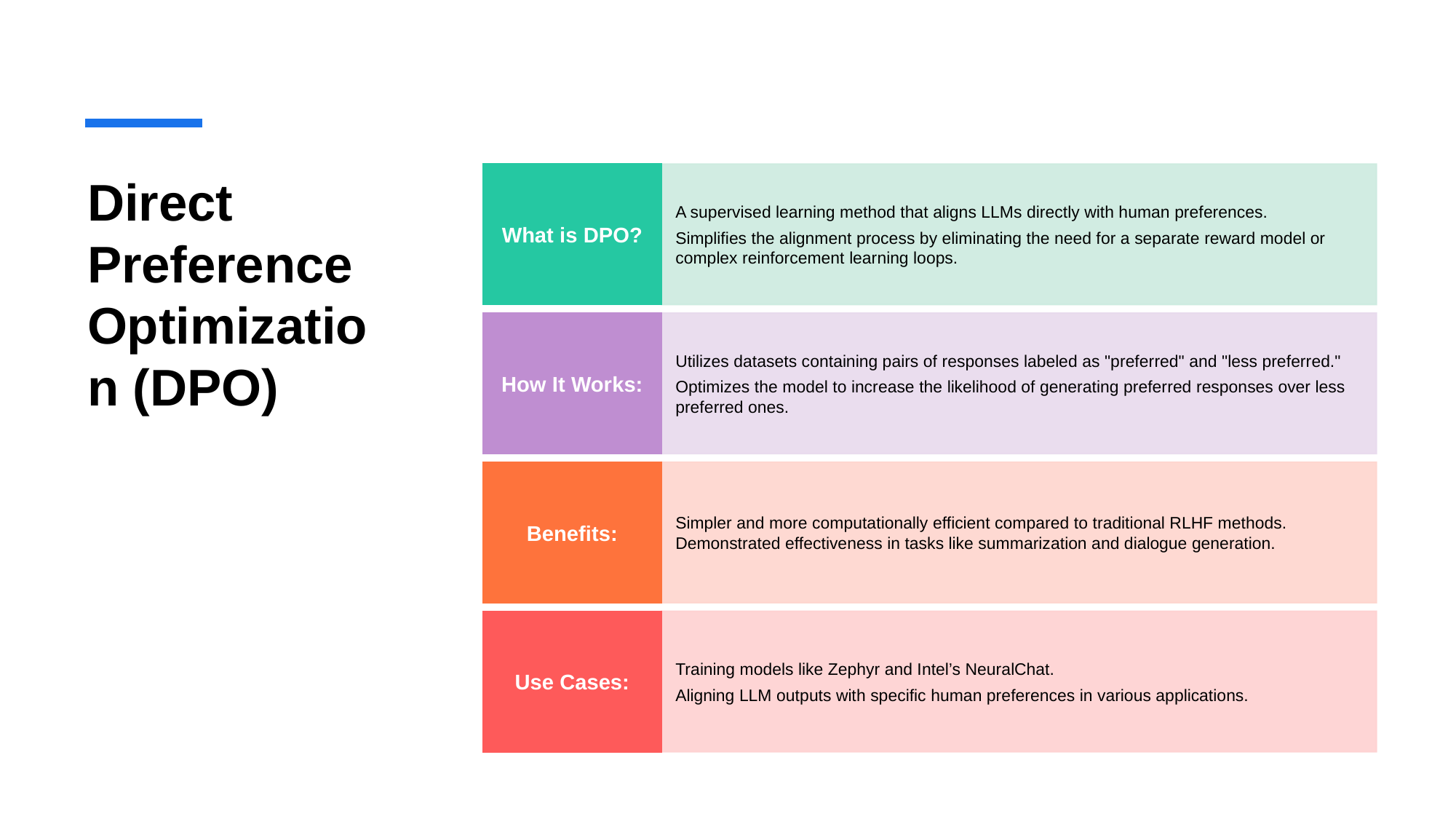

# Direct Preference Optimization (DPO)
A supervised learning method that aligns LLMs directly with human preferences.​
Simplifies the alignment process by eliminating the need for a separate reward model or complex reinforcement learning loops.
What is DPO?
Utilizes datasets containing pairs of responses labeled as "preferred" and "less preferred."
Optimizes the model to increase the likelihood of generating preferred responses over less preferred ones.​
How It Works:
Simpler and more computationally efficient compared to traditional RLHF methods.​Demonstrated effectiveness in tasks like summarization and dialogue generation.​
Benefits:
Training models like Zephyr and Intel’s NeuralChat.​
Aligning LLM outputs with specific human preferences in various applications.​
Use Cases: